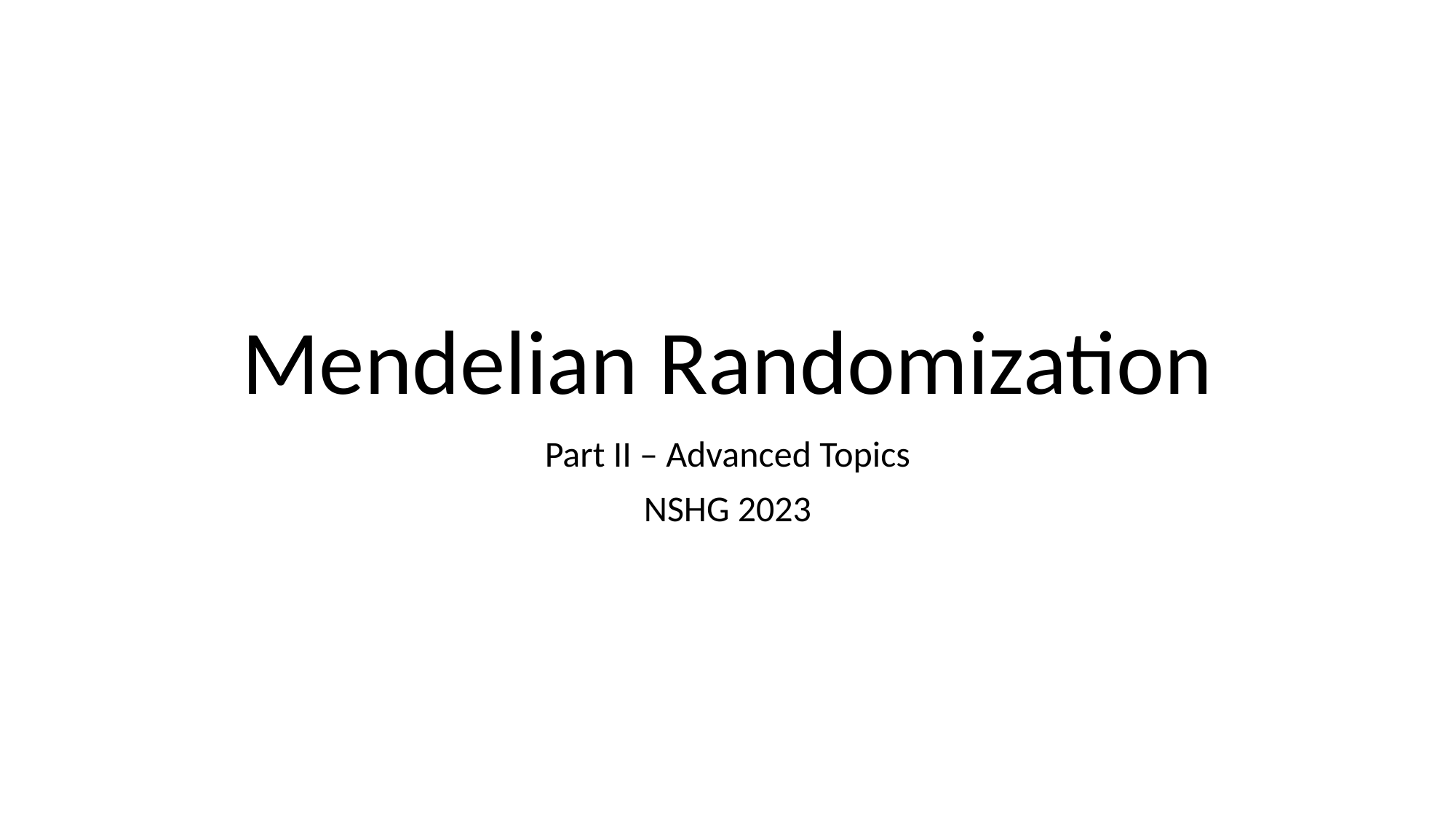

# Mendelian Randomization
Part II – Advanced Topics
NSHG 2023